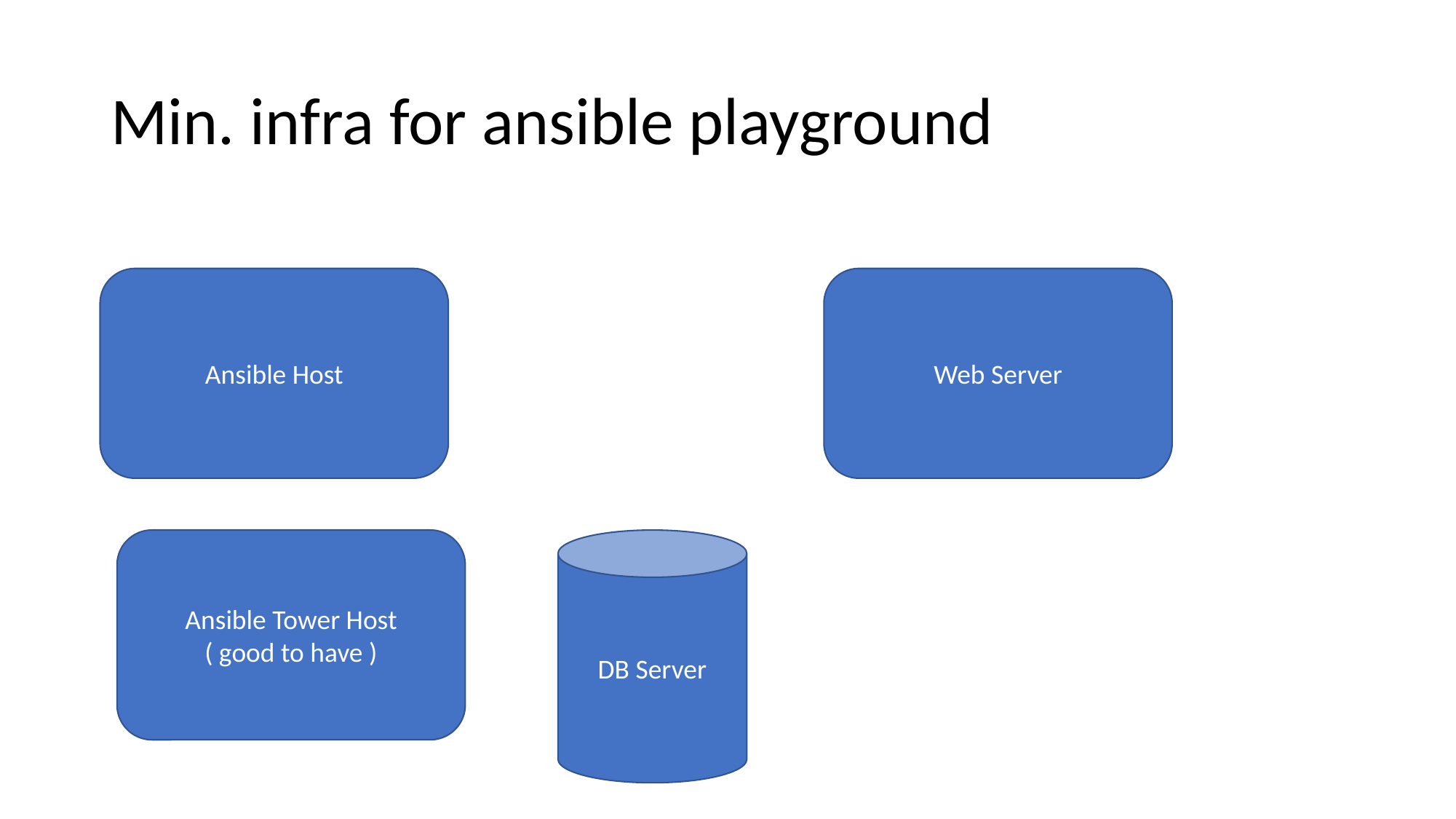

# Min. infra for ansible playground
Web Server
Ansible Host
Ansible Tower Host
( good to have )
DB Server